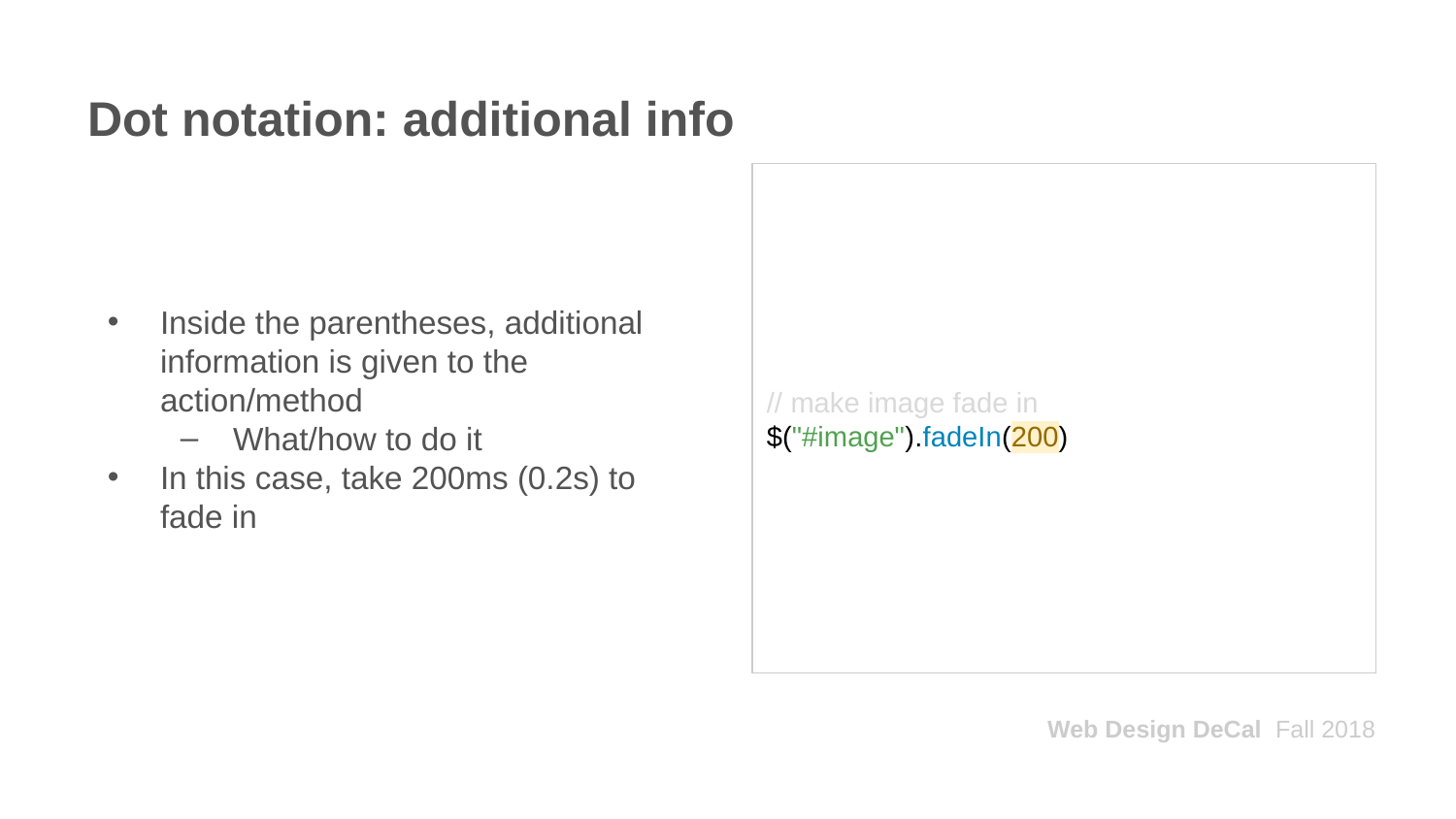

# Dot notation: additional info
Inside the parentheses, additional information is given to the action/method
What/how to do it
In this case, take 200ms (0.2s) to fade in
// make image fade in
$("#image").fadeIn(200)